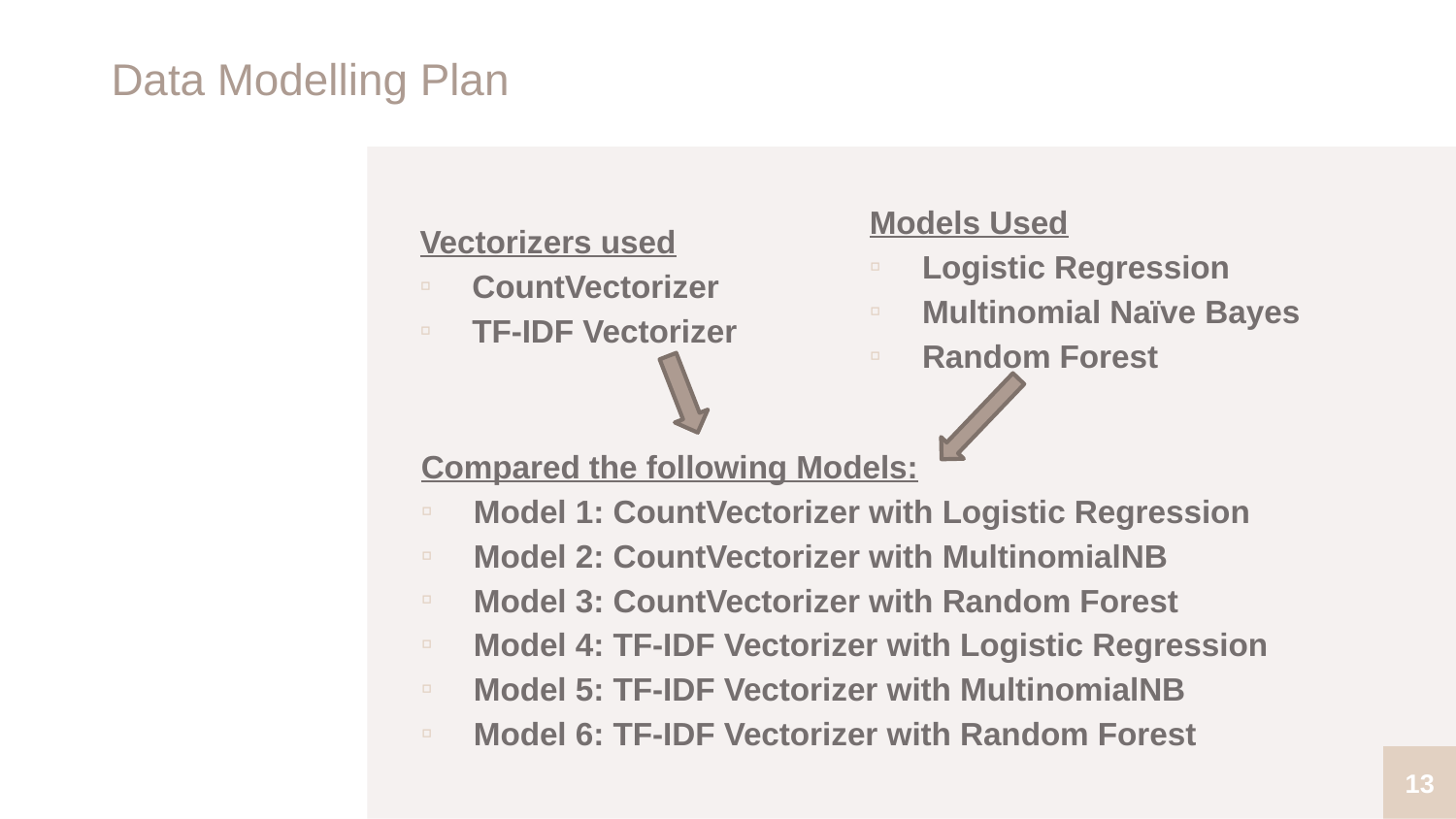

# Data Modelling Plan
Models Used
Logistic Regression
Multinomial Naïve Bayes
Random Forest

Vectorizers used
CountVectorizer
TF-IDF Vectorizer

Compared the following Models:
Model 1: CountVectorizer with Logistic Regression
Model 2: CountVectorizer with MultinomialNB
Model 3: CountVectorizer with Random Forest
Model 4: TF-IDF Vectorizer with Logistic Regression
Model 5: TF-IDF Vectorizer with MultinomialNB
Model 6: TF-IDF Vectorizer with Random Forest

13